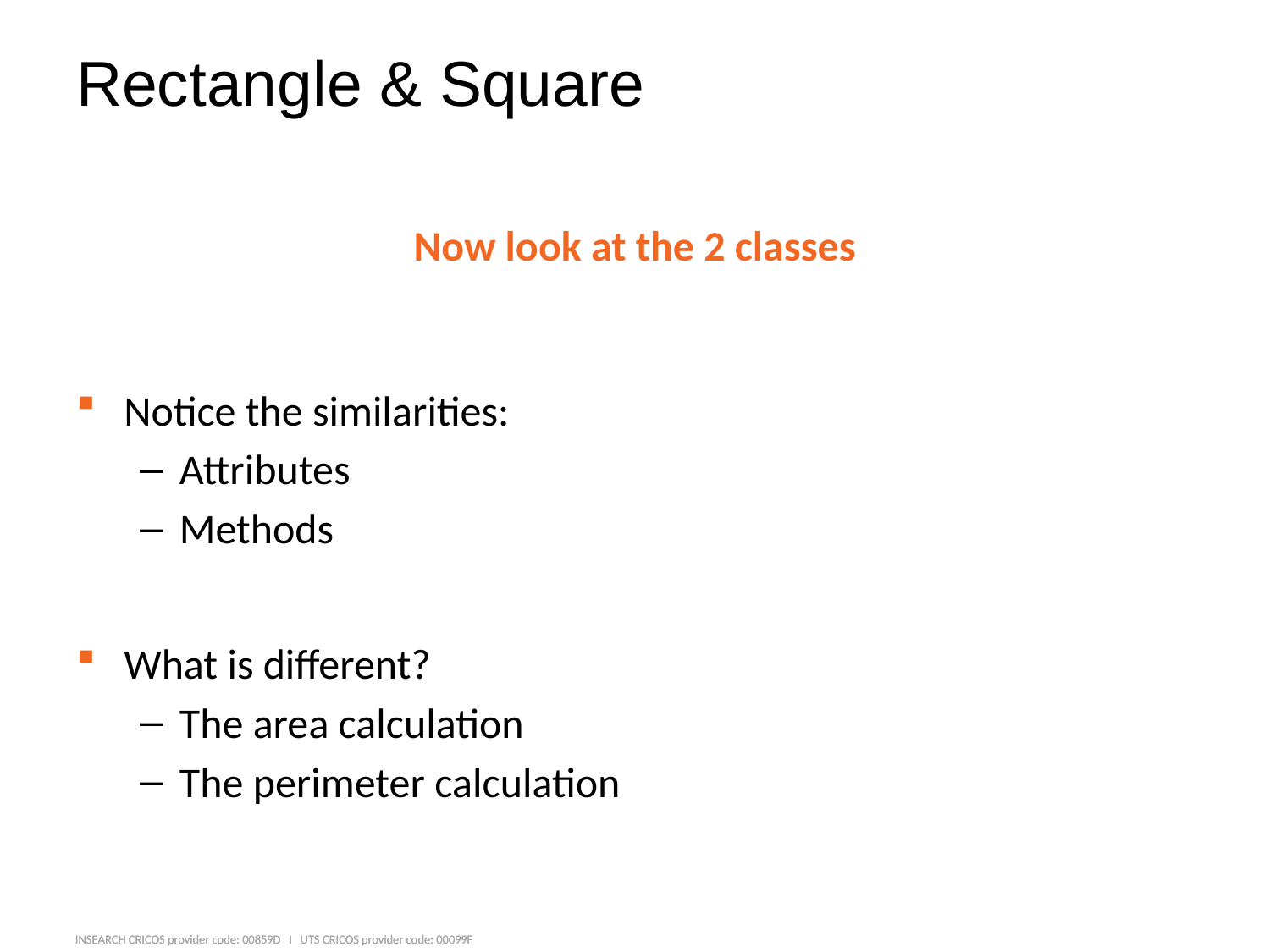

# Rectangle & Square
Now look at the 2 classes

Notice the similarities:
Attributes
Methods

What is different?
The area calculation
The perimeter calculation